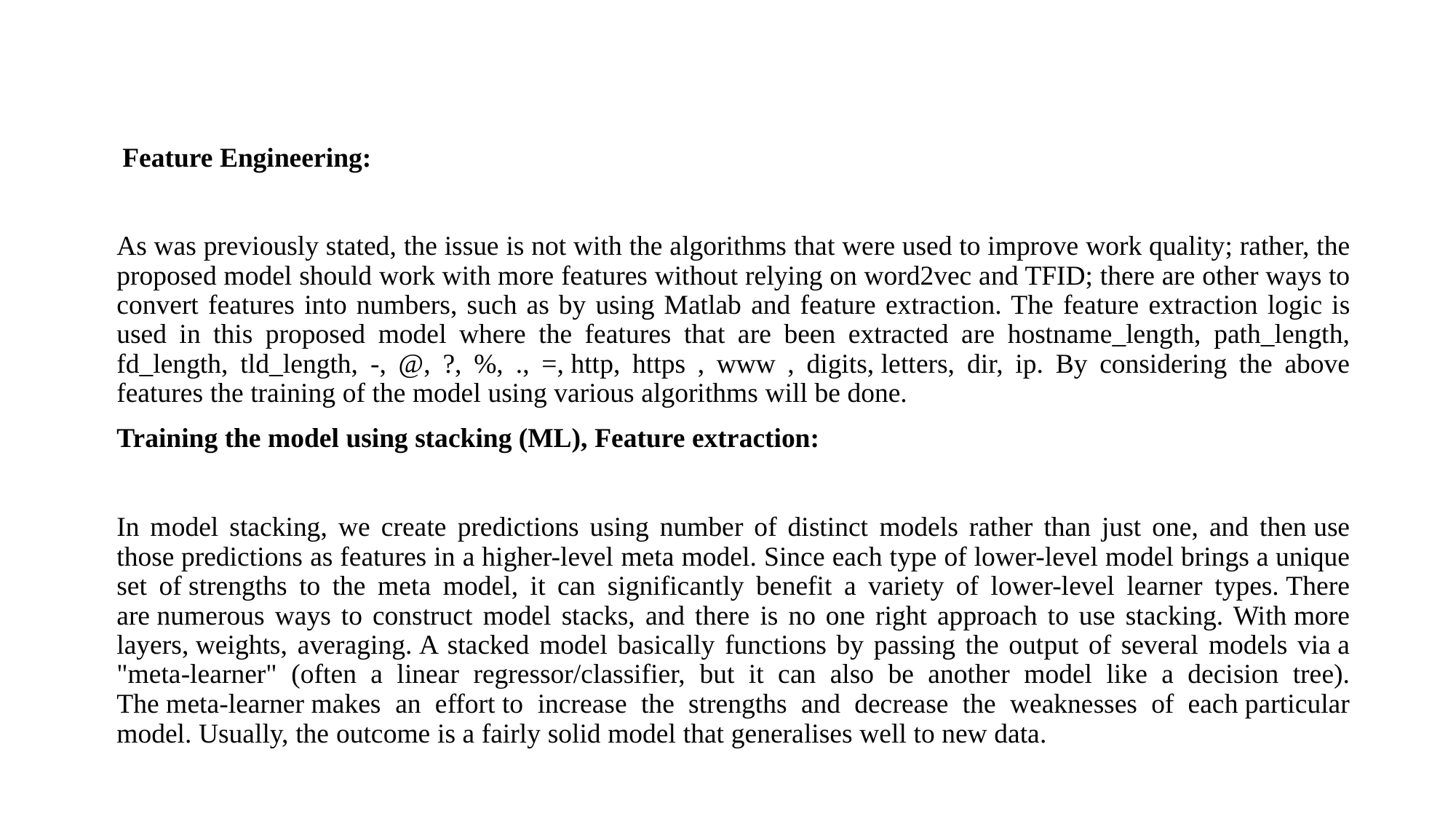

# Feature Engineering:
As was previously stated, the issue is not with the algorithms that were used to improve work quality; rather, the proposed model should work with more features without relying on word2vec and TFID; there are other ways to convert features into numbers, such as by using Matlab and feature extraction. The feature extraction logic is used in this proposed model where the features that are been extracted are hostname_length, path_length, fd_length, tld_length, -, @, ?, %, ., =, http, https , www , digits, letters, dir, ip. By considering the above features the training of the model using various algorithms will be done.
Training the model using stacking (ML), Feature extraction:

In model stacking, we create predictions using number of distinct models rather than just one, and then use those predictions as features in a higher-level meta model. Since each type of lower-level model brings a unique set of strengths to the meta model, it can significantly benefit a variety of lower-level learner types. There are numerous ways to construct model stacks, and there is no one right approach to use stacking. With more layers, weights, averaging. A stacked model basically functions by passing the output of several models via a "meta-learner" (often a linear regressor/classifier, but it can also be another model like a decision tree). The meta-learner makes an effort to increase the strengths and decrease the weaknesses of each particular model. Usually, the outcome is a fairly solid model that generalises well to new data.